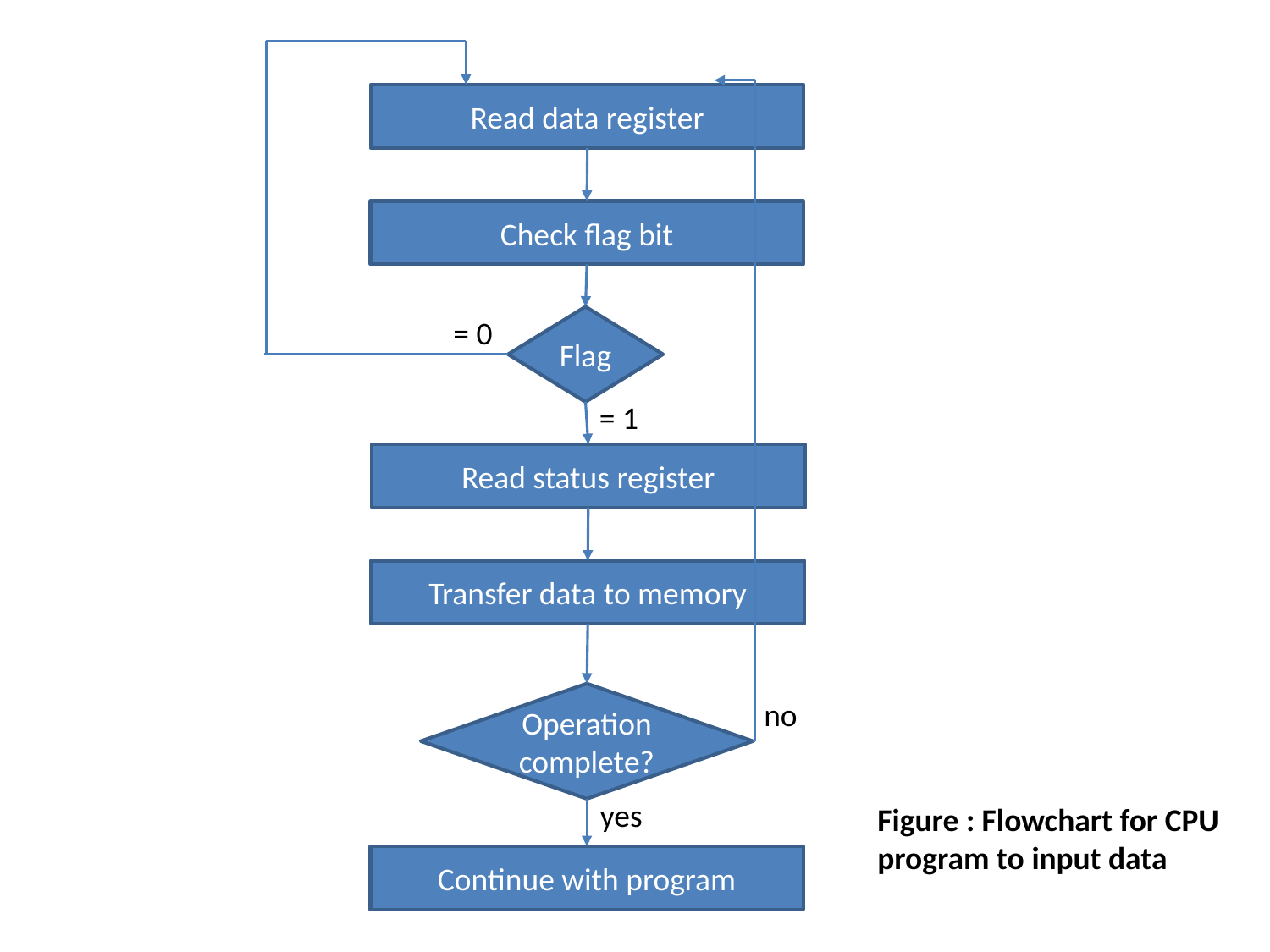

Read data register
Check flag bit
= 0
Flag
= 1
Read status register
Transfer data to memory
Operation complete?
no
yes
Figure : Flowchart for CPU program to input data
Continue with program